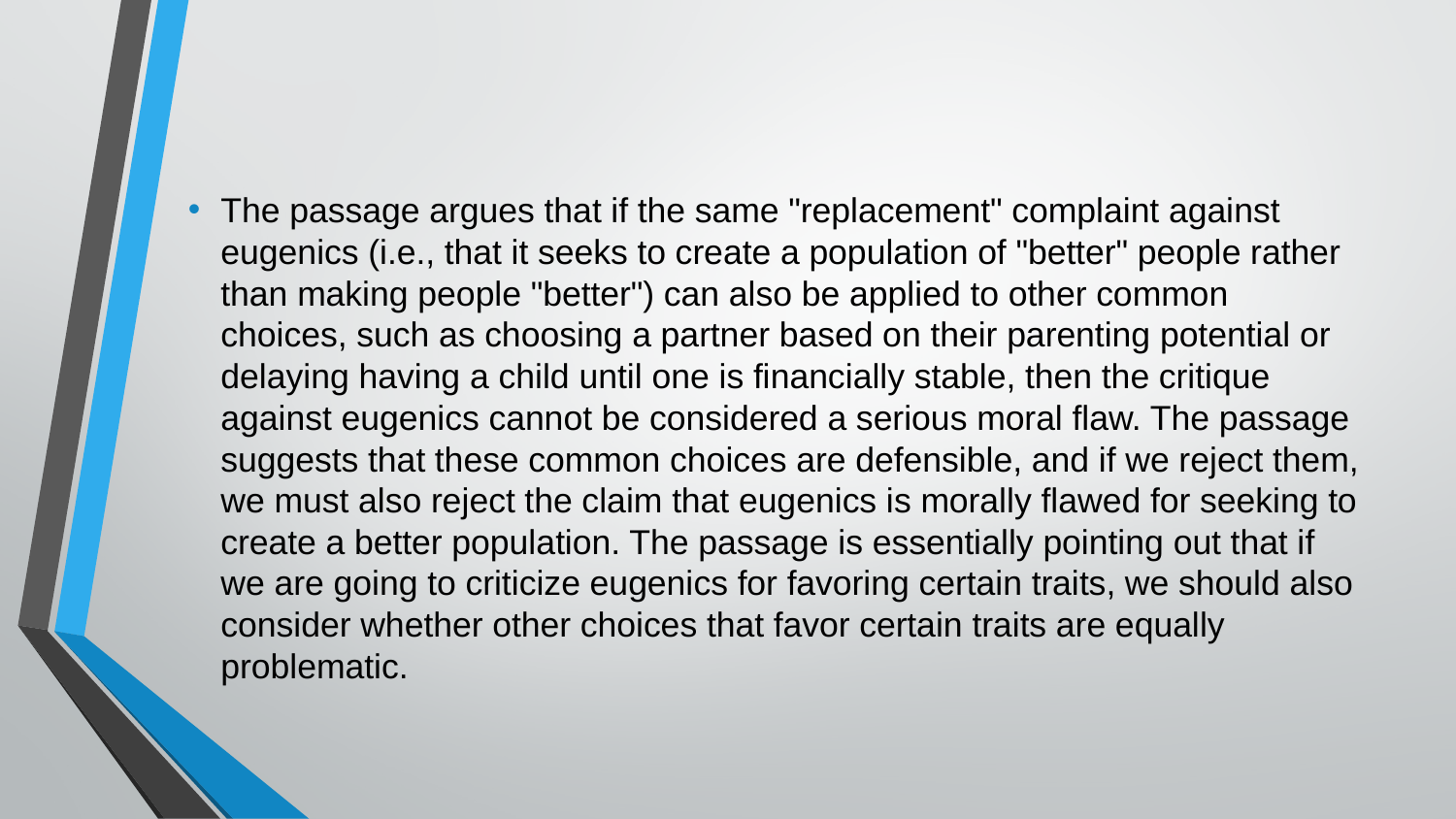

The passage argues that if the same "replacement" complaint against eugenics (i.e., that it seeks to create a population of "better" people rather than making people "better") can also be applied to other common choices, such as choosing a partner based on their parenting potential or delaying having a child until one is financially stable, then the critique against eugenics cannot be considered a serious moral flaw. The passage suggests that these common choices are defensible, and if we reject them, we must also reject the claim that eugenics is morally flawed for seeking to create a better population. The passage is essentially pointing out that if we are going to criticize eugenics for favoring certain traits, we should also consider whether other choices that favor certain traits are equally problematic.